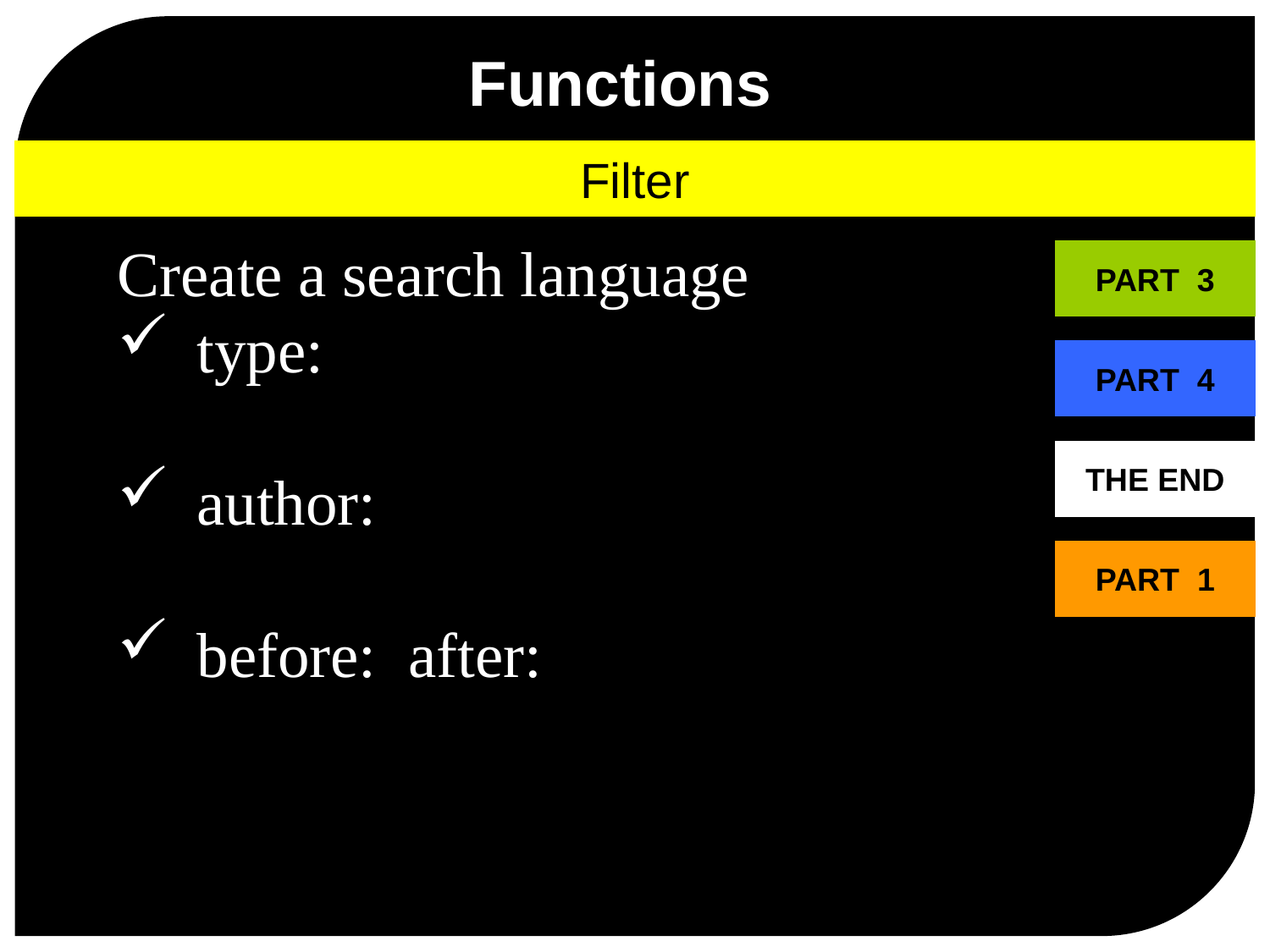

Functions
Filter
Create a search language
type:

author:

before:  after:
PART  3
PART  4
THE END
PART  1